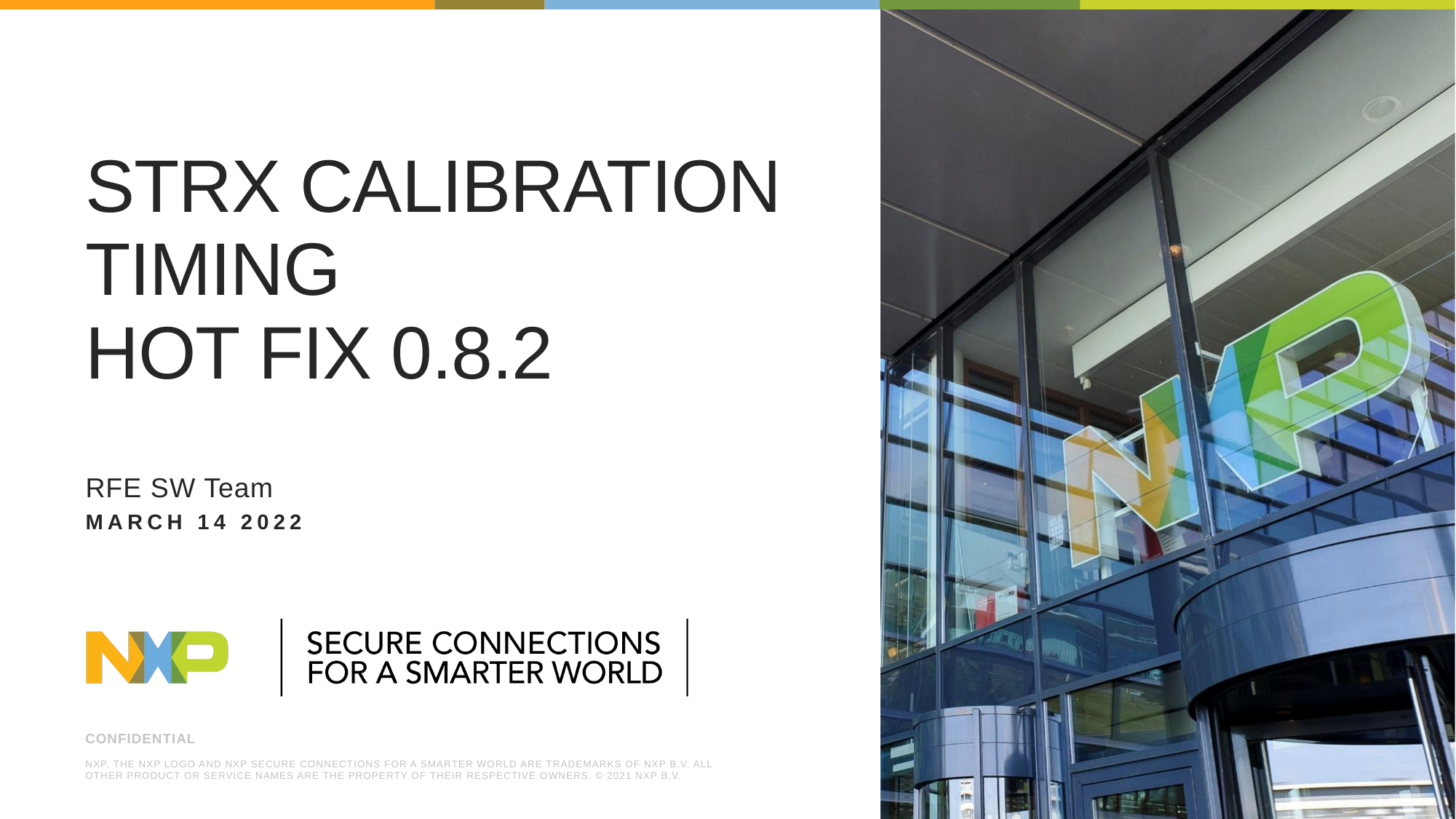

# STRX CALIBRATION Timing HOT FIX 0.8.2
RFE SW Team
March 14 2022